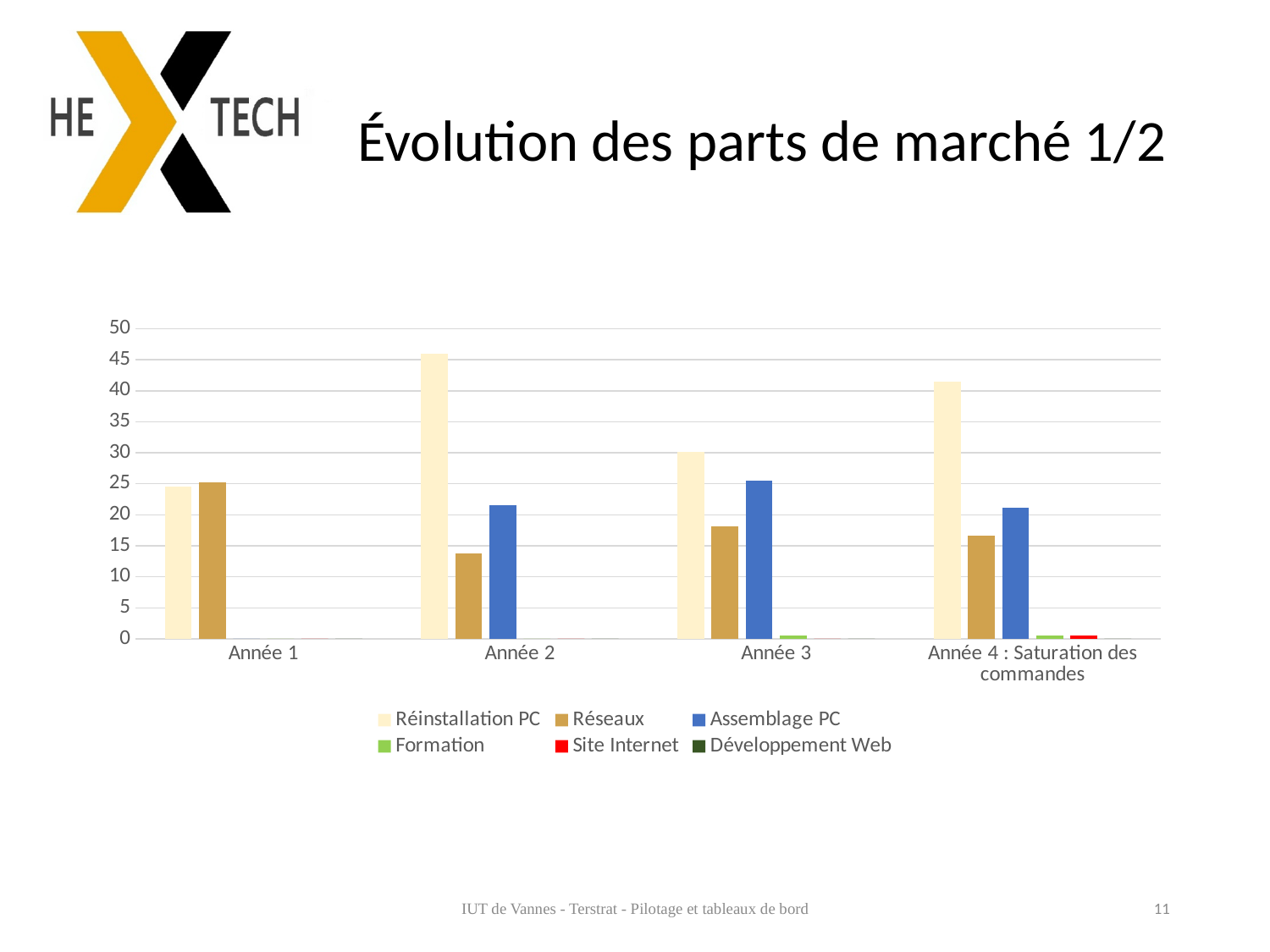

# Évolution des parts de marché 1/2

### Chart

| Category | Réinstallation PC | Réseaux | Assemblage PC | Formation | Site Internet | Développement Web |
|---|---|---|---|---|---|---|
| Année 1 | 24.5 | 25.3 | 0.0 | 0.0 | 0.0 | 0.0 |
| Année 2 | 45.9 | 13.8 | 21.5 | 0.0 | 0.0 | 0.0 |
| Année 3 | 30.2 | 18.1 | 25.5 | 0.5 | 0.0 | 0.0 |
| Année 4 : Saturation des commandes | 41.4 | 16.6 | 21.1 | 0.5 | 0.5 | 0.0 |
IUT de Vannes - Terstrat - Pilotage et tableaux de bord
11